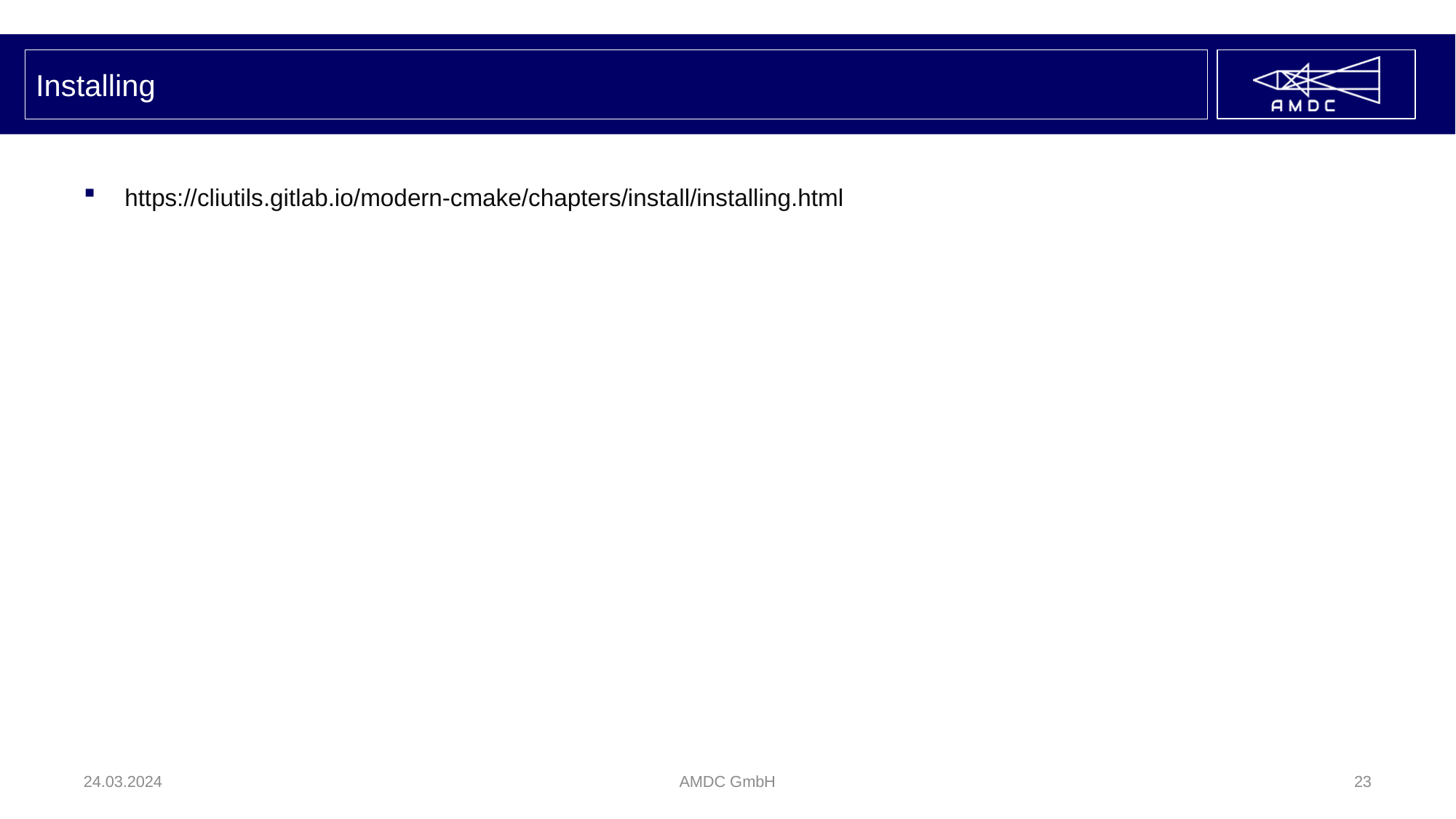

# Installing
https://cliutils.gitlab.io/modern-cmake/chapters/install/installing.html
24.03.2024
AMDC GmbH
23